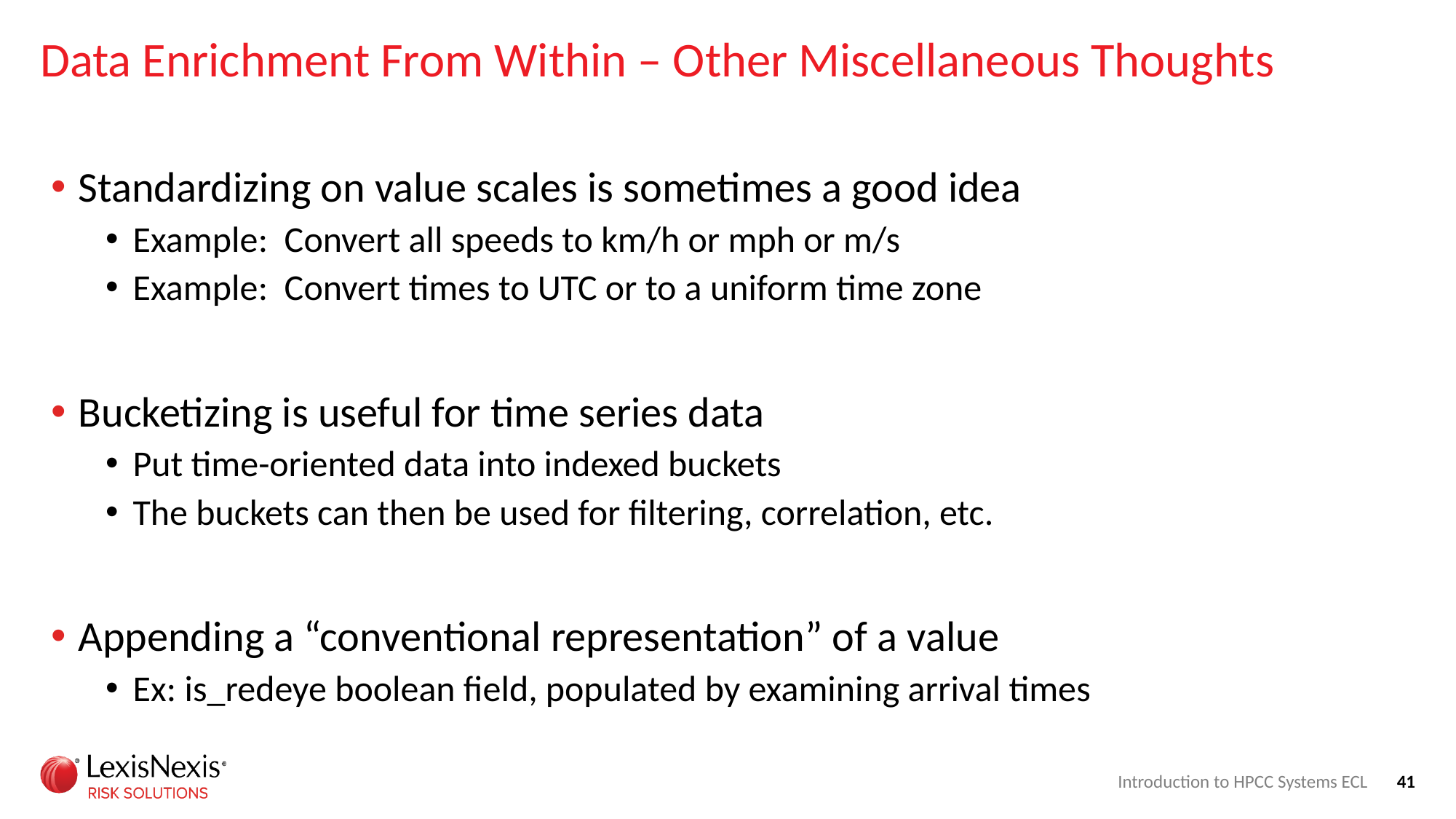

# Data Enrichment From Within – Other Miscellaneous Thoughts
Standardizing on value scales is sometimes a good idea
Example:  Convert all speeds to km/h or mph or m/s
Example:  Convert times to UTC or to a uniform time zone

Bucketizing is useful for time series data
Put time-oriented data into indexed buckets
The buckets can then be used for filtering, correlation, etc.

Appending a “conventional representation” of a value
Ex: is_redeye boolean field, populated by examining arrival times
Introduction to HPCC Systems ECL
41